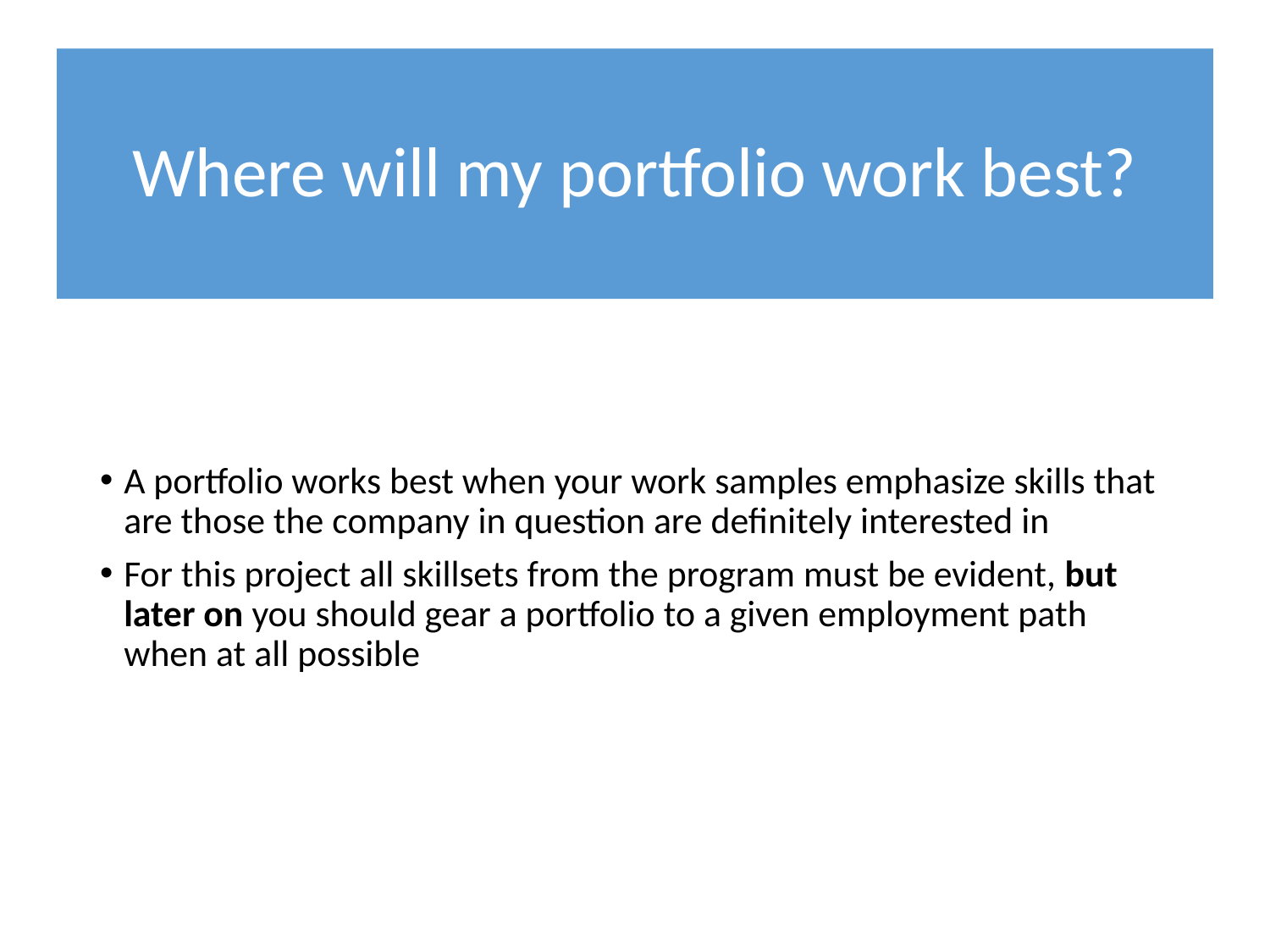

# Where will my portfolio work best?
A portfolio works best when your work samples emphasize skills that are those the company in question are definitely interested in
For this project all skillsets from the program must be evident, but later on you should gear a portfolio to a given employment path when at all possible